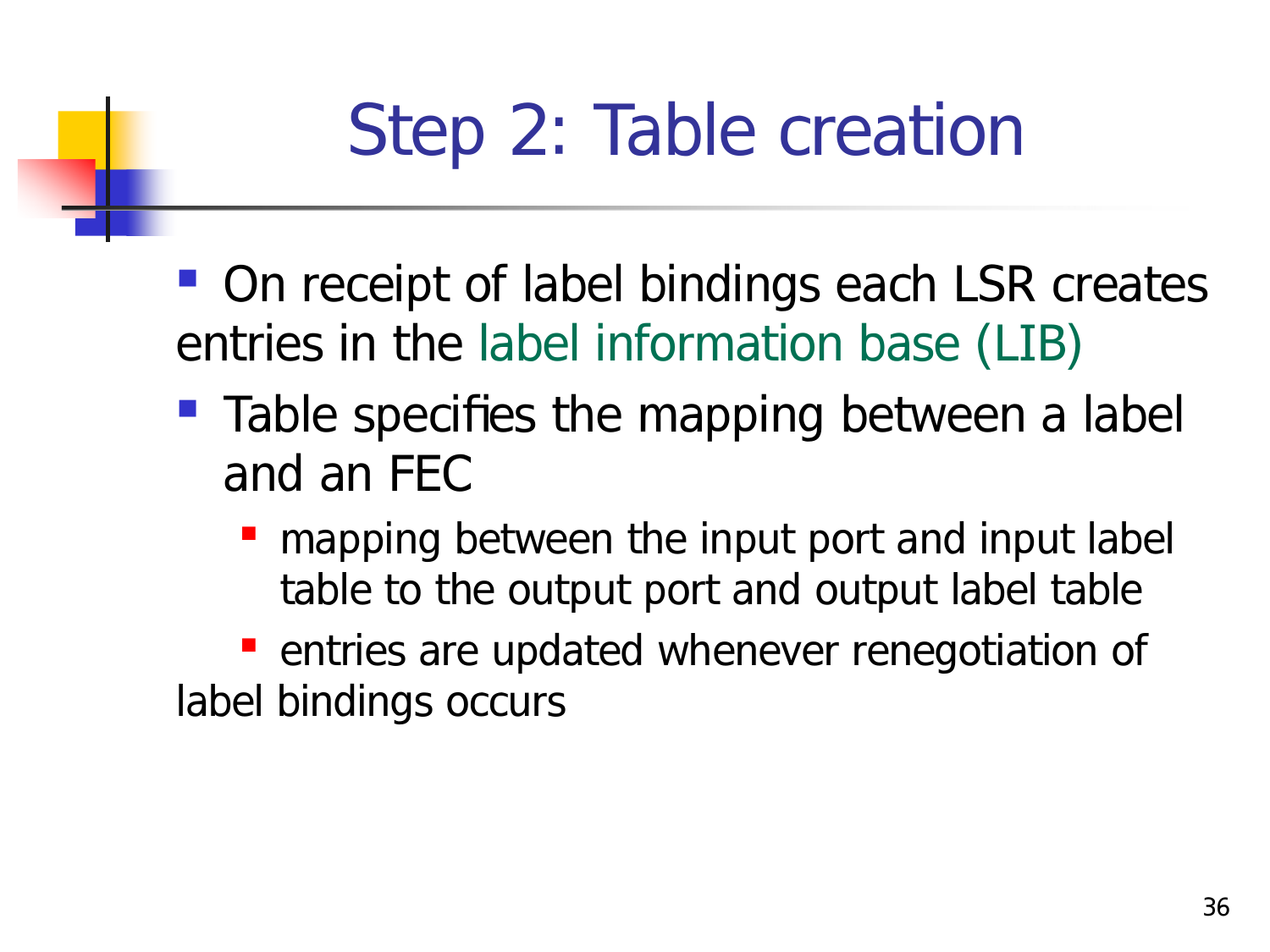

# Step 2: Table creation
On receipt of label bindings each LSR creates
entries in the label information base (LIB)
Table specifies the mapping between a label  and an FEC
mapping between the input port and input label  table to the output port and output label table
entries are updated whenever renegotiation of
label bindings occurs
36